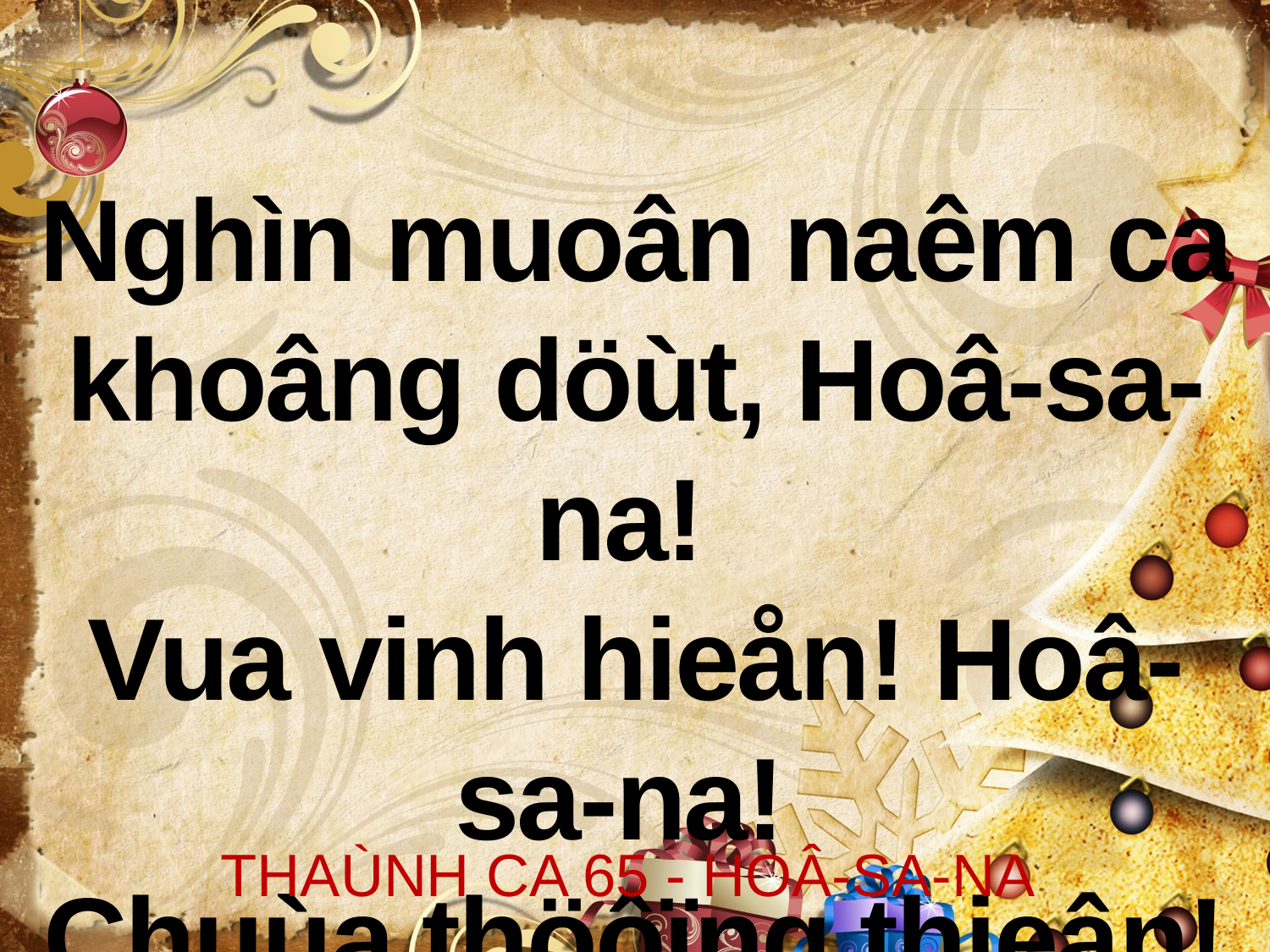

Nghìn muoân naêm ca khoâng döùt, Hoâ-sa-na!
Vua vinh hieån! Hoâ-sa-na!
Chuùa thöôïng thieân!
THAÙNH CA 65 - HOÂ-SA-NA